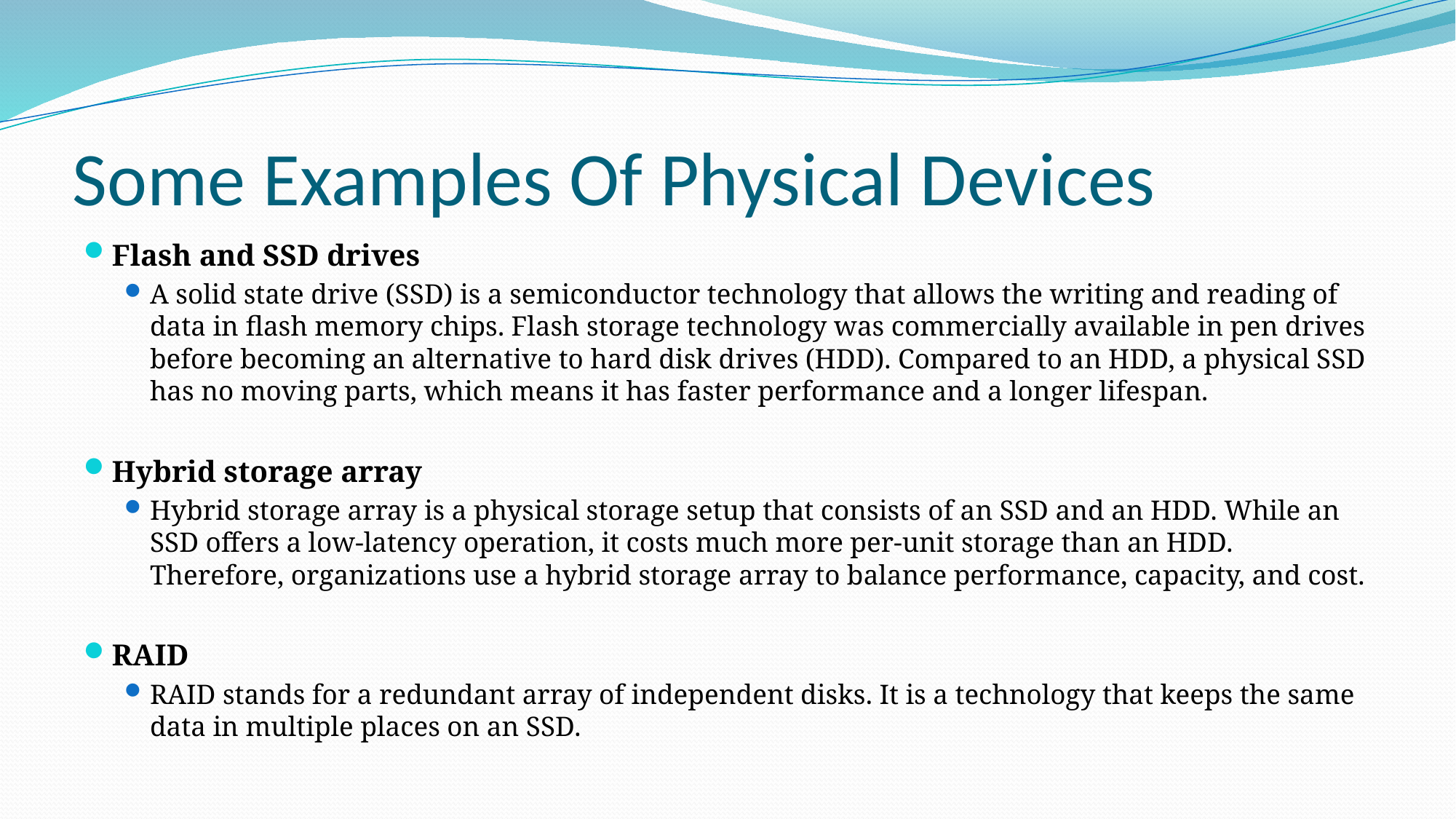

# Some Examples Of Physical Devices
Flash and SSD drives
A solid state drive (SSD) is a semiconductor technology that allows the writing and reading of data in flash memory chips. Flash storage technology was commercially available in pen drives before becoming an alternative to hard disk drives (HDD). Compared to an HDD, a physical SSD has no moving parts, which means it has faster performance and a longer lifespan.

Hybrid storage array
Hybrid storage array is a physical storage setup that consists of an SSD and an HDD. While an SSD offers a low-latency operation, it costs much more per-unit storage than an HDD. Therefore, organizations use a hybrid storage array to balance performance, capacity, and cost.

RAID
RAID stands for a redundant array of independent disks. It is a technology that keeps the same data in multiple places on an SSD.